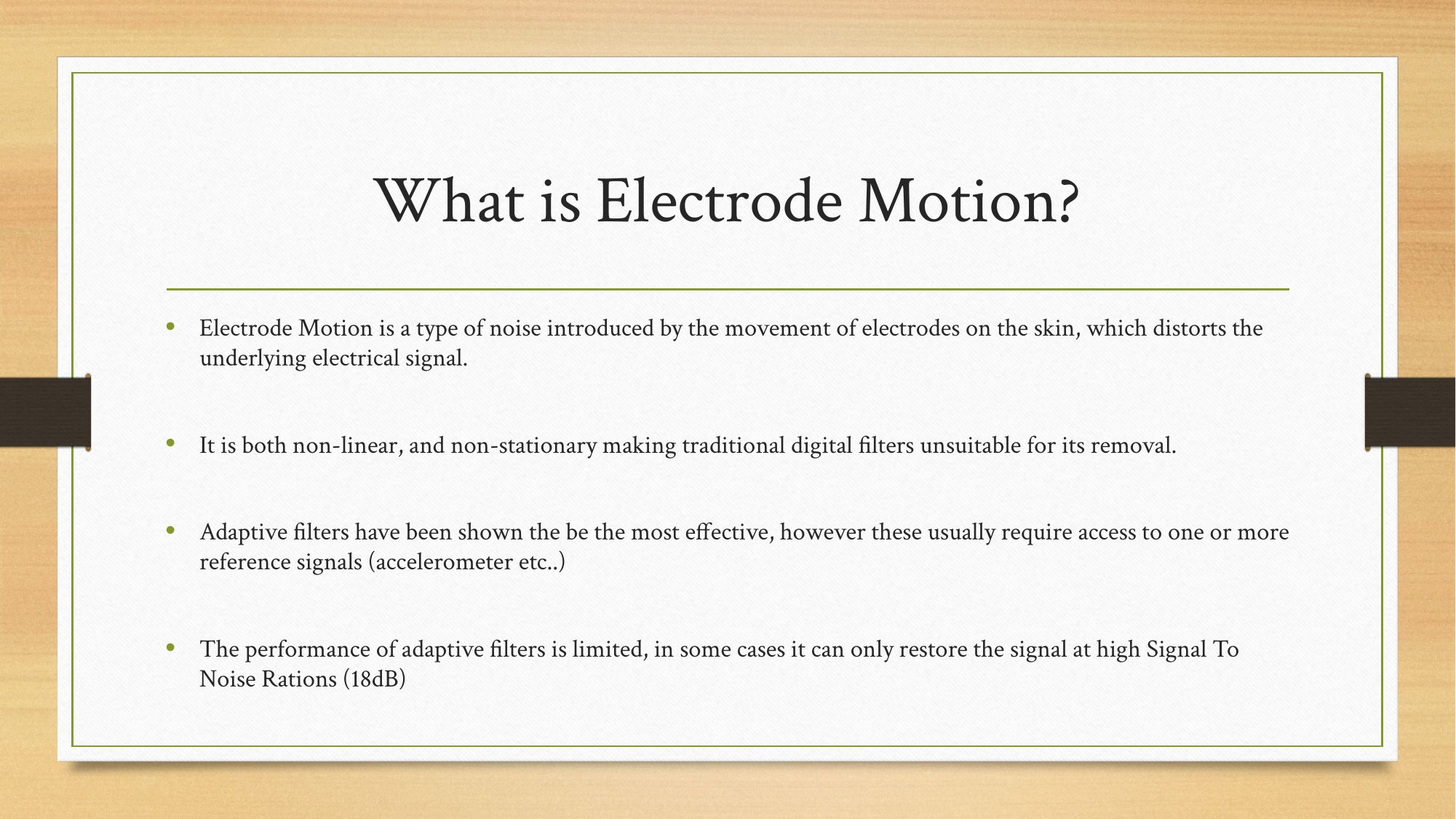

# What is Electrode Motion?
Electrode Motion is a type of noise introduced by the movement of electrodes on the skin, which distorts the underlying electrical signal.

It is both non-linear, and non-stationary making traditional digital filters unsuitable for its removal.

Adaptive filters have been shown the be the most effective, however these usually require access to one or more reference signals (accelerometer etc..)

The performance of adaptive filters is limited, in some cases it can only restore the signal at high Signal To Noise Rations (18dB)